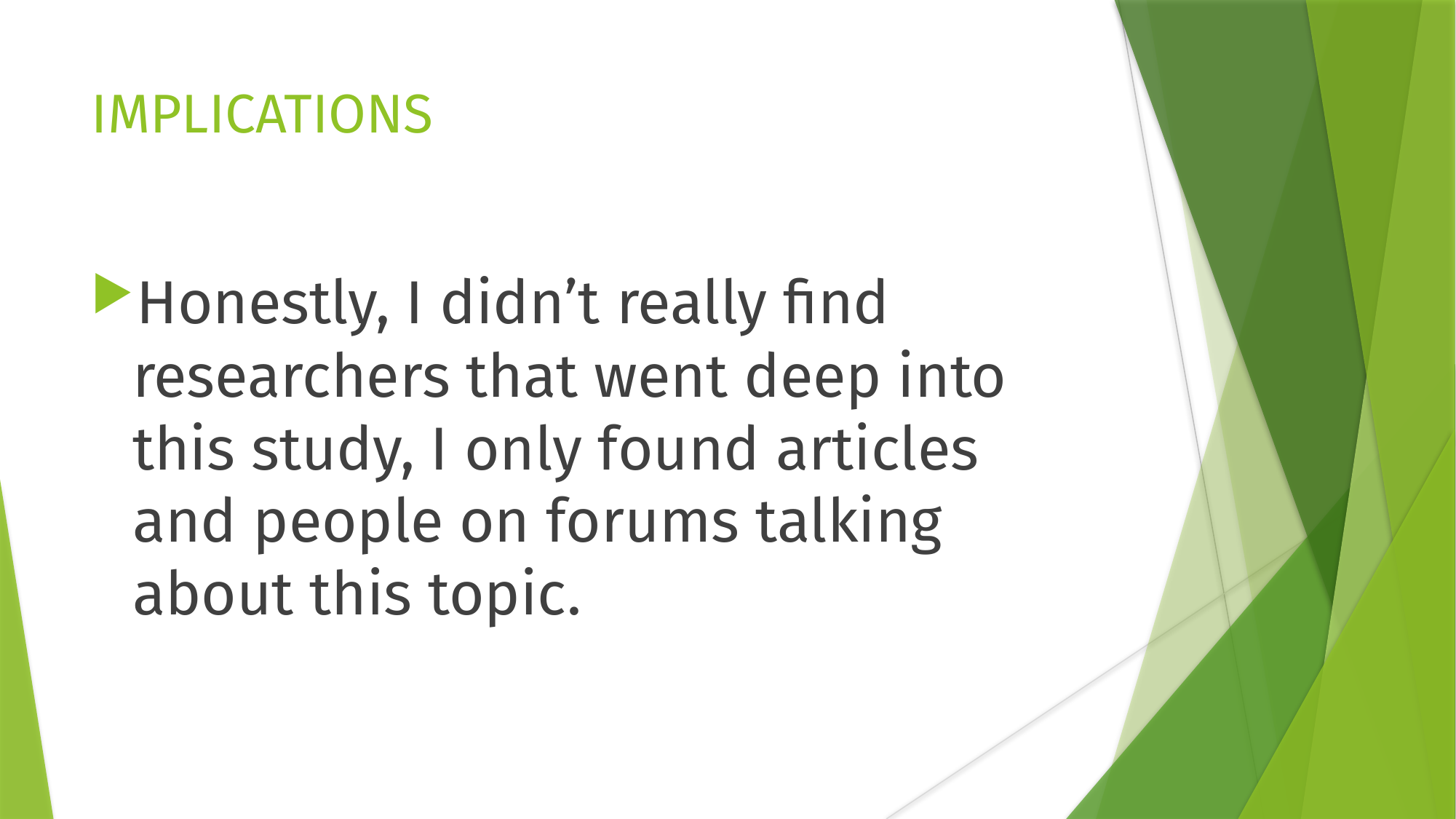

IMPLICATIONS
Honestly, I didn’t really find researchers that went deep into this study, I only found articles and people on forums talking about this topic.